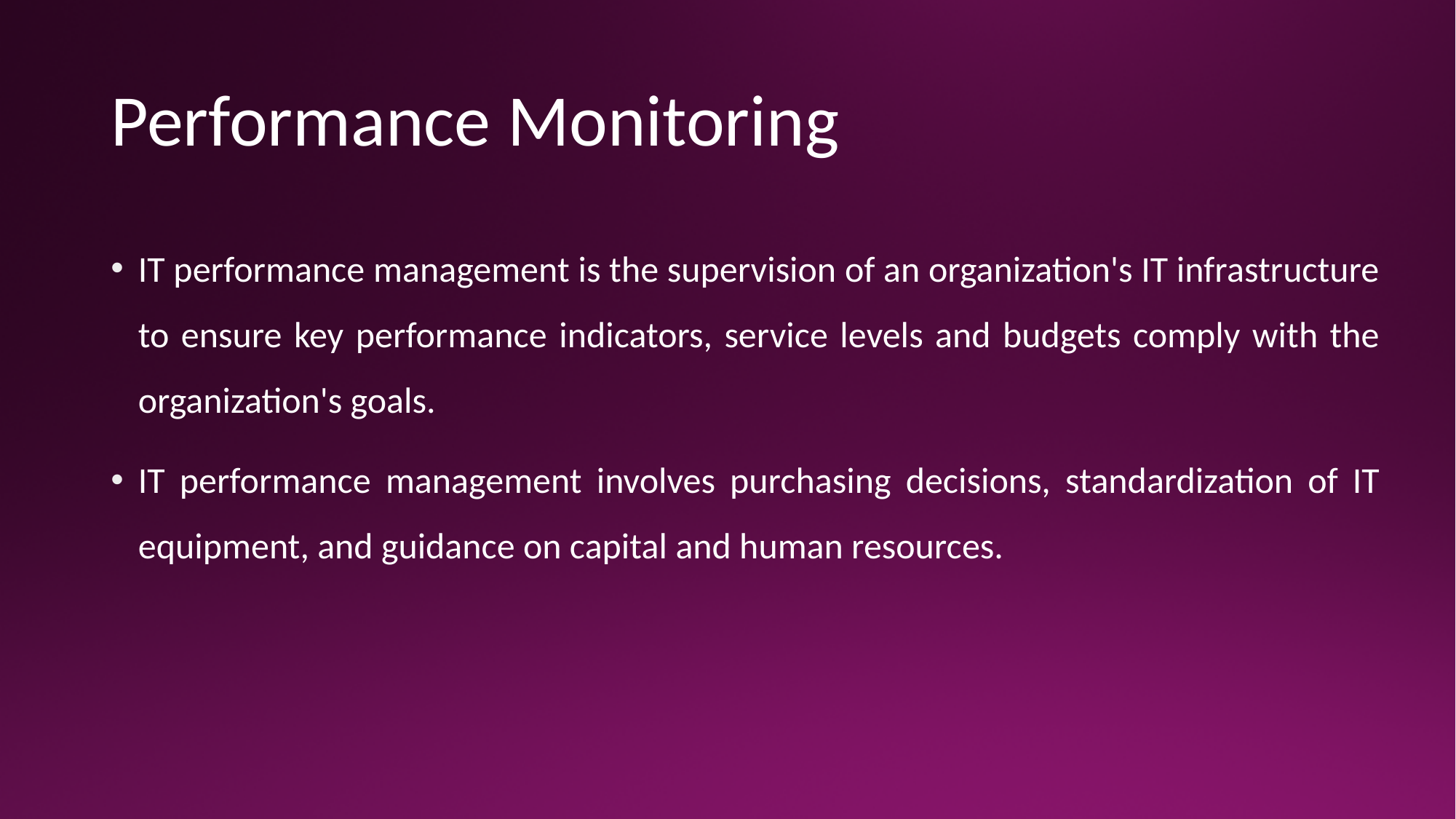

# Performance Monitoring
IT performance management is the supervision of an organization's IT infrastructure to ensure key performance indicators, service levels and budgets comply with the organization's goals.
IT performance management involves purchasing decisions, standardization of IT equipment, and guidance on capital and human resources.